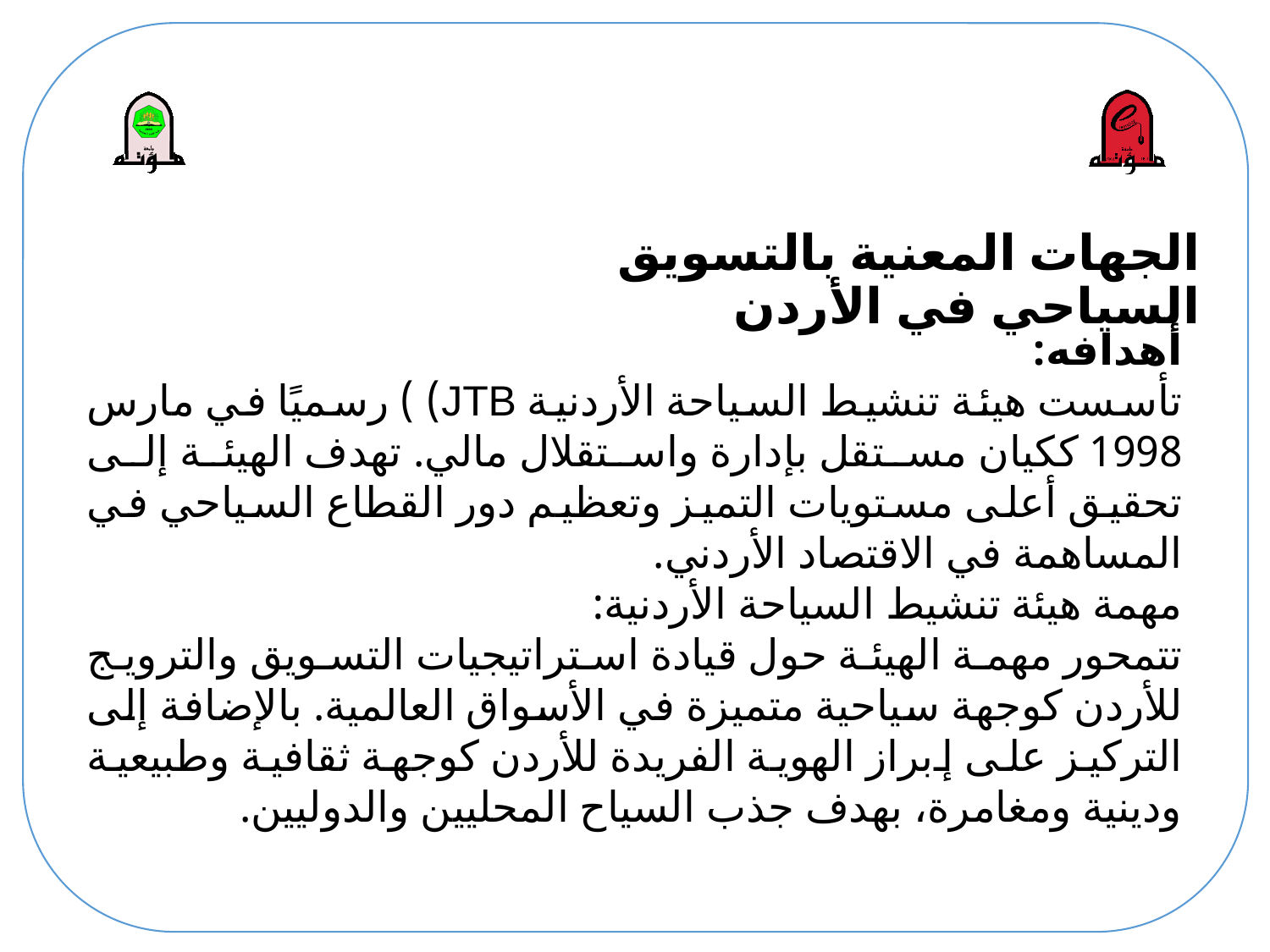

# الجهات المعنية بالتسويق السياحي في الأردن
أهدافه:
تأسست هيئة تنشيط السياحة الأردنية JTB) ) رسميًا في مارس 1998 ككيان مستقل بإدارة واستقلال مالي. تهدف الهيئة إلى تحقيق أعلى مستويات التميز وتعظيم دور القطاع السياحي في المساهمة في الاقتصاد الأردني.
مهمة هيئة تنشيط السياحة الأردنية:
تتمحور مهمة الهيئة حول قيادة استراتيجيات التسويق والترويج للأردن كوجهة سياحية متميزة في الأسواق العالمية. بالإضافة إلى التركيز على إبراز الهوية الفريدة للأردن كوجهة ثقافية وطبيعية ودينية ومغامرة، بهدف جذب السياح المحليين والدوليين.